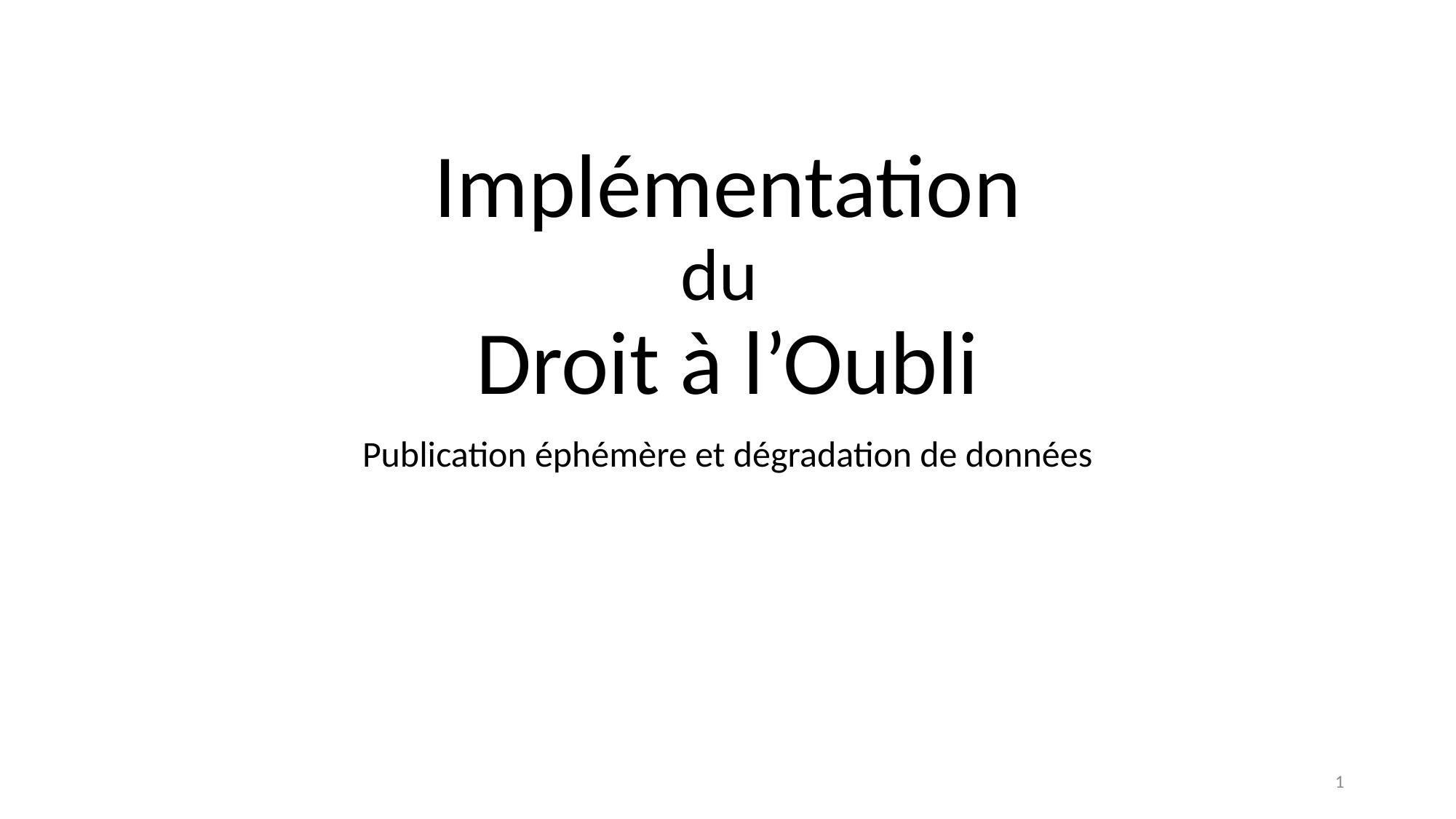

# Implémentation du Droit à l’Oubli
Publication éphémère et dégradation de données
1